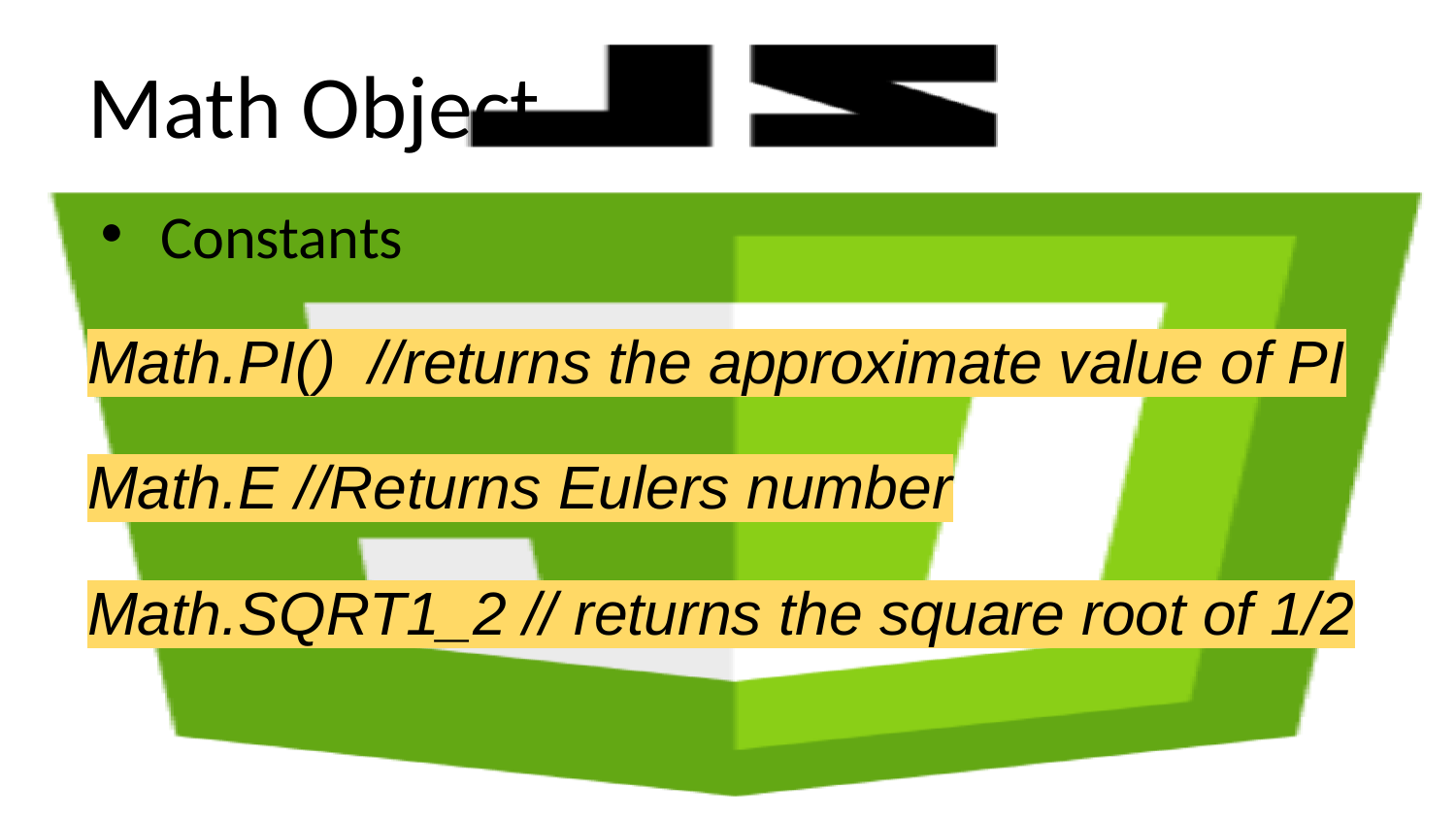

# Math Object
Constants

Math.PI()  //returns the approximate value of PI

Math.E //Returns Eulers number
Math.SQRT1_2 // returns the square root of 1/2